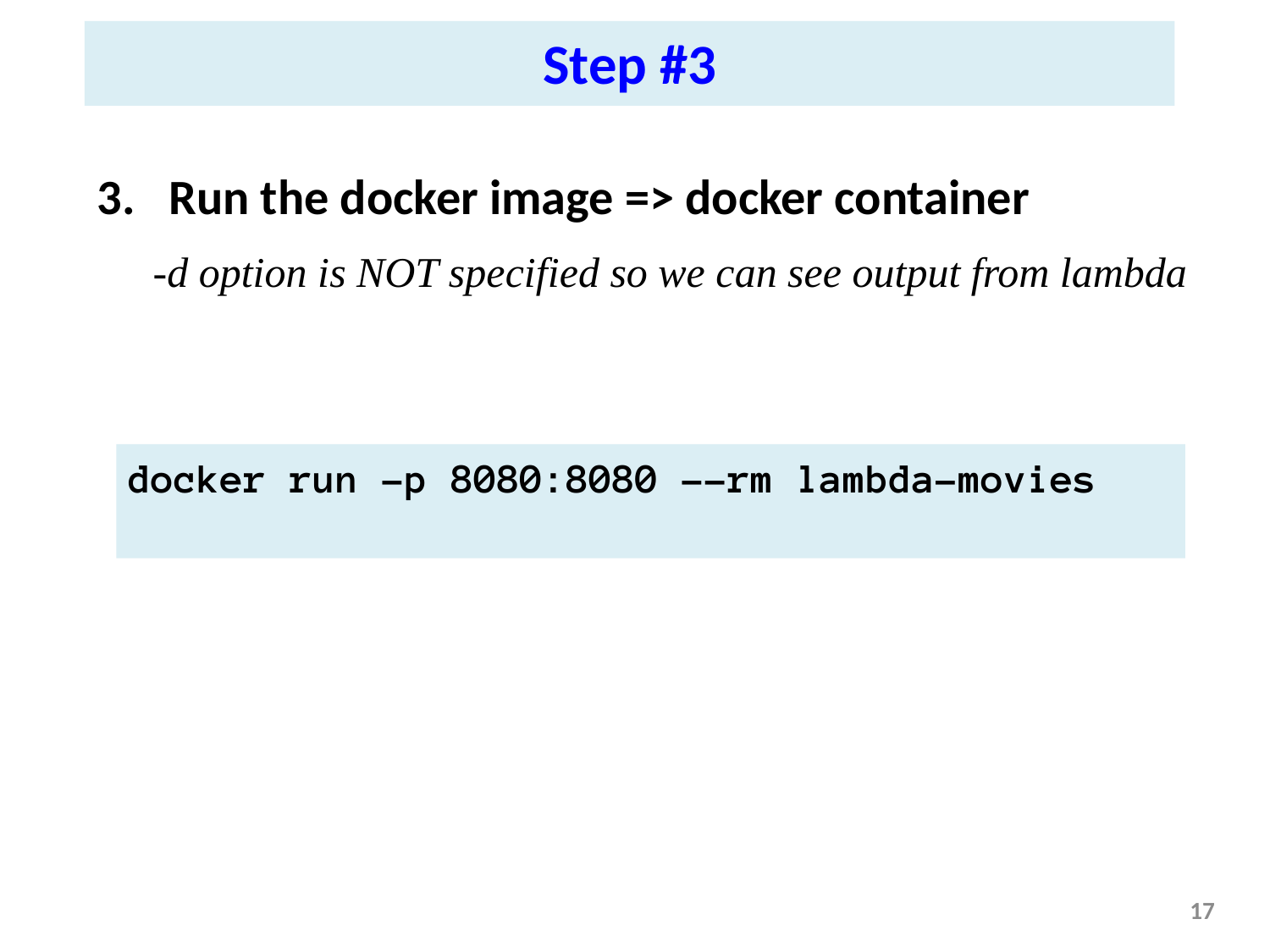

Step #3
Run the docker image => docker container
-d option is NOT specified so we can see output from lambda
docker run –p 8080:8080 --rm lambda-movies

17